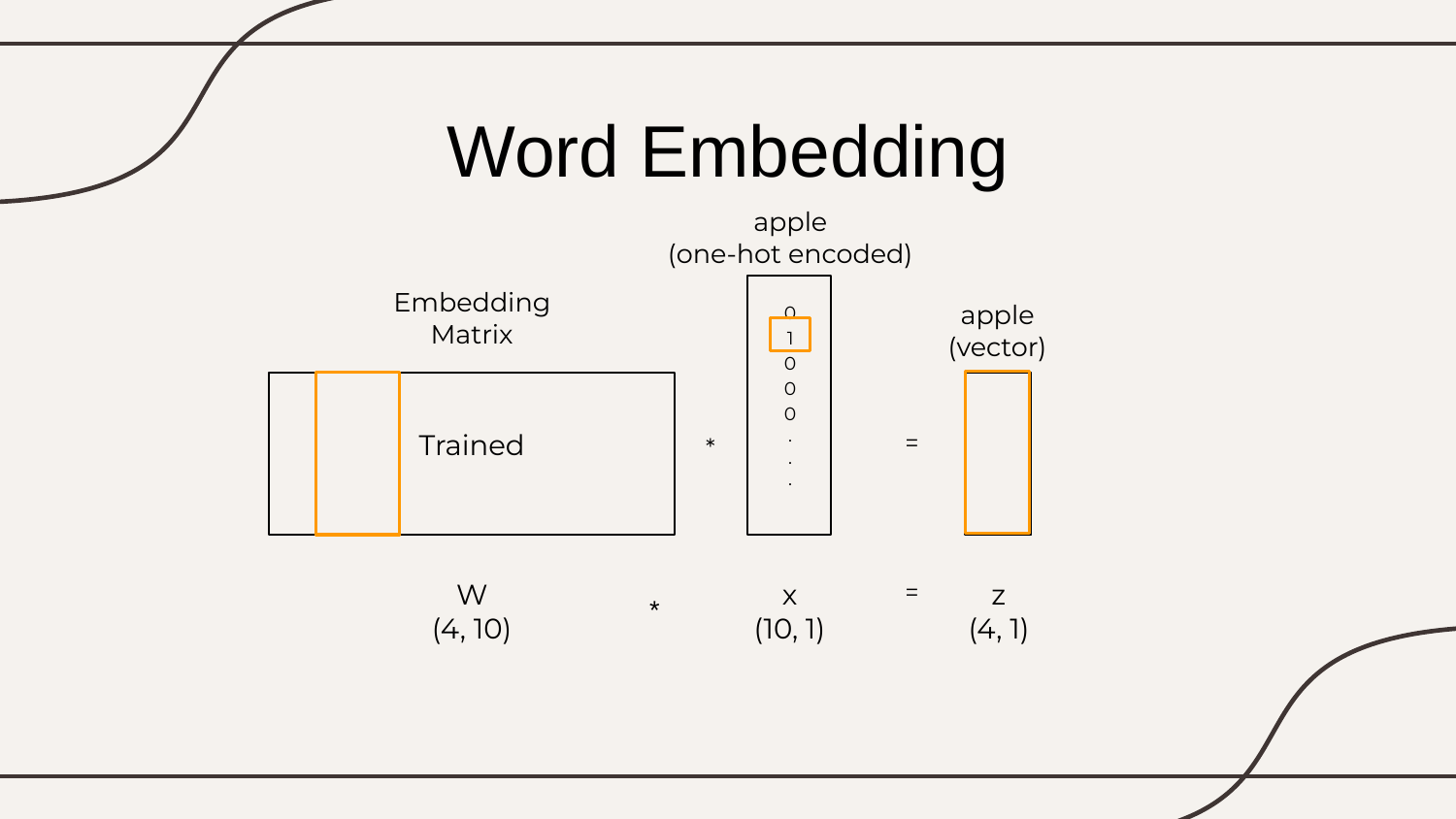

# Word Embedding

apple
(one-hot encoded)
Embedding
Matrix

0
1
0
0
0
.
.
.
apple
(vector)

Trained
=
*
W
(4, 10)
x
(10, 1)
=
z
(4, 1)
*